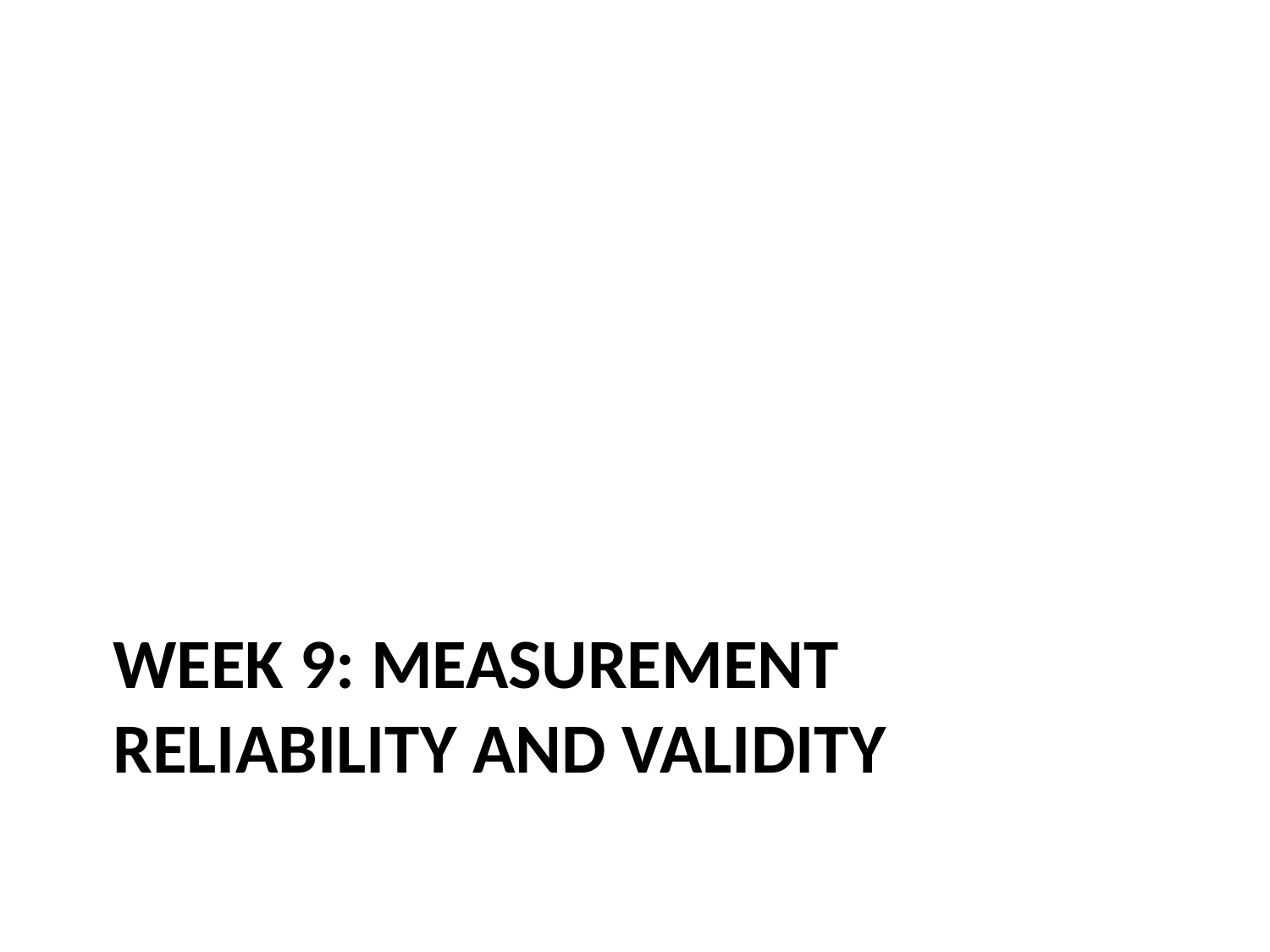

# Week 9: Measurement Reliability and Validity